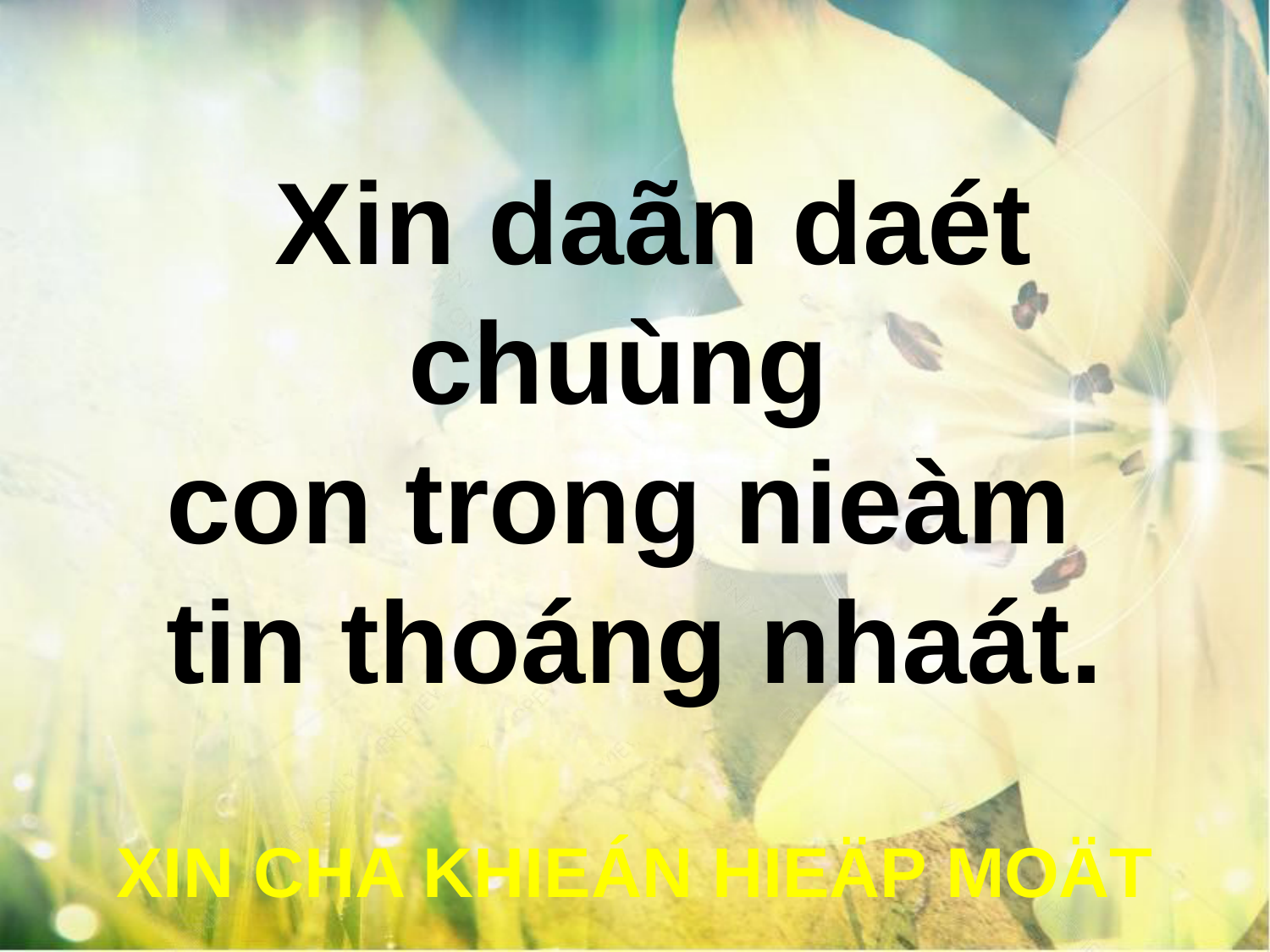

Xin daãn daét chuùng
con trong nieàm
tin thoáng nhaát.
XIN CHA KHIEÁN HIEÄP MOÄT